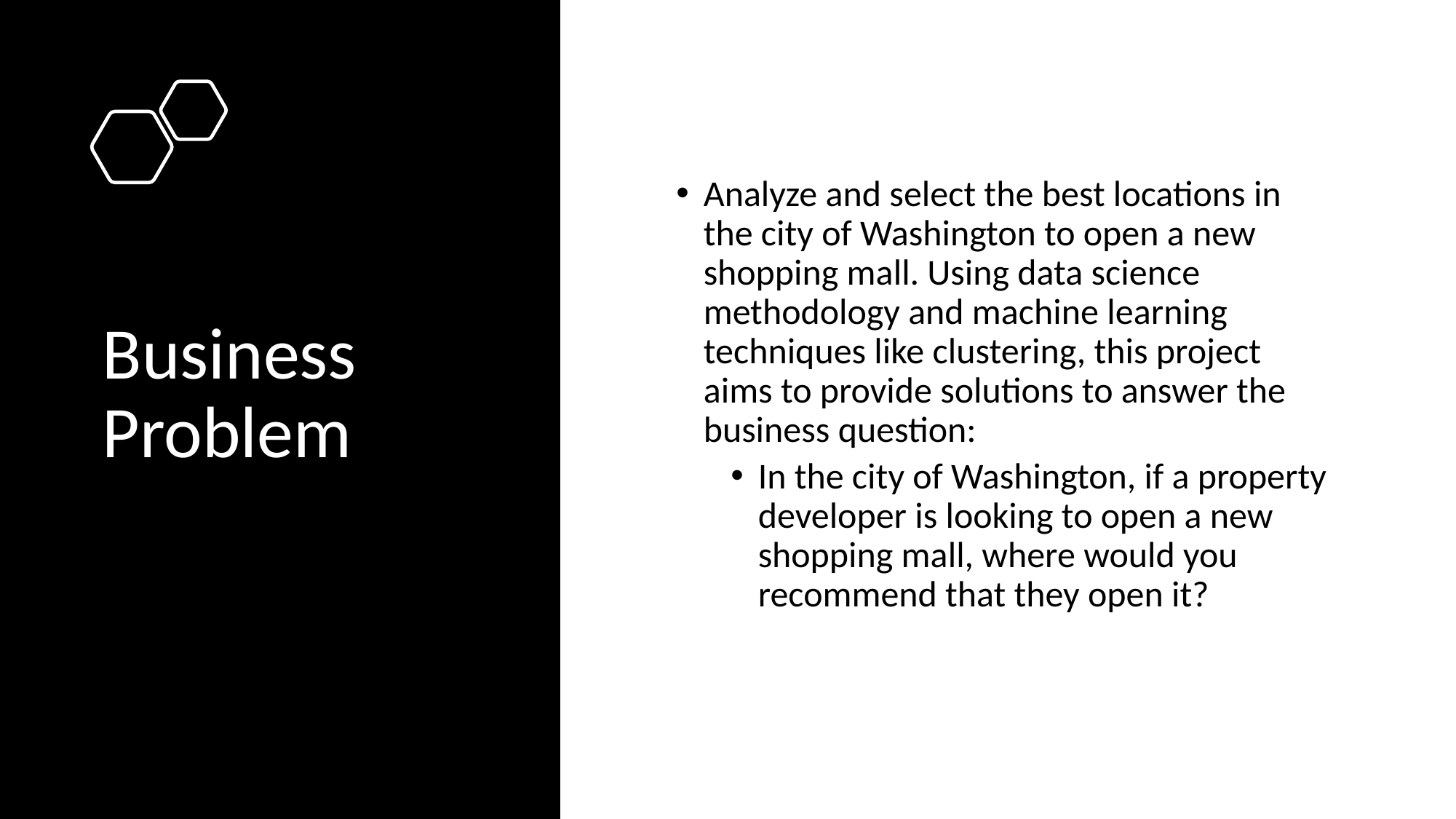

# Business Problem
Analyze and select the best locations in the city of Washington to open a new shopping mall. Using data science methodology and machine learning techniques like clustering, this project aims to provide solutions to answer the business question:
In the city of Washington, if a property developer is looking to open a new shopping mall, where would you recommend that they open it?